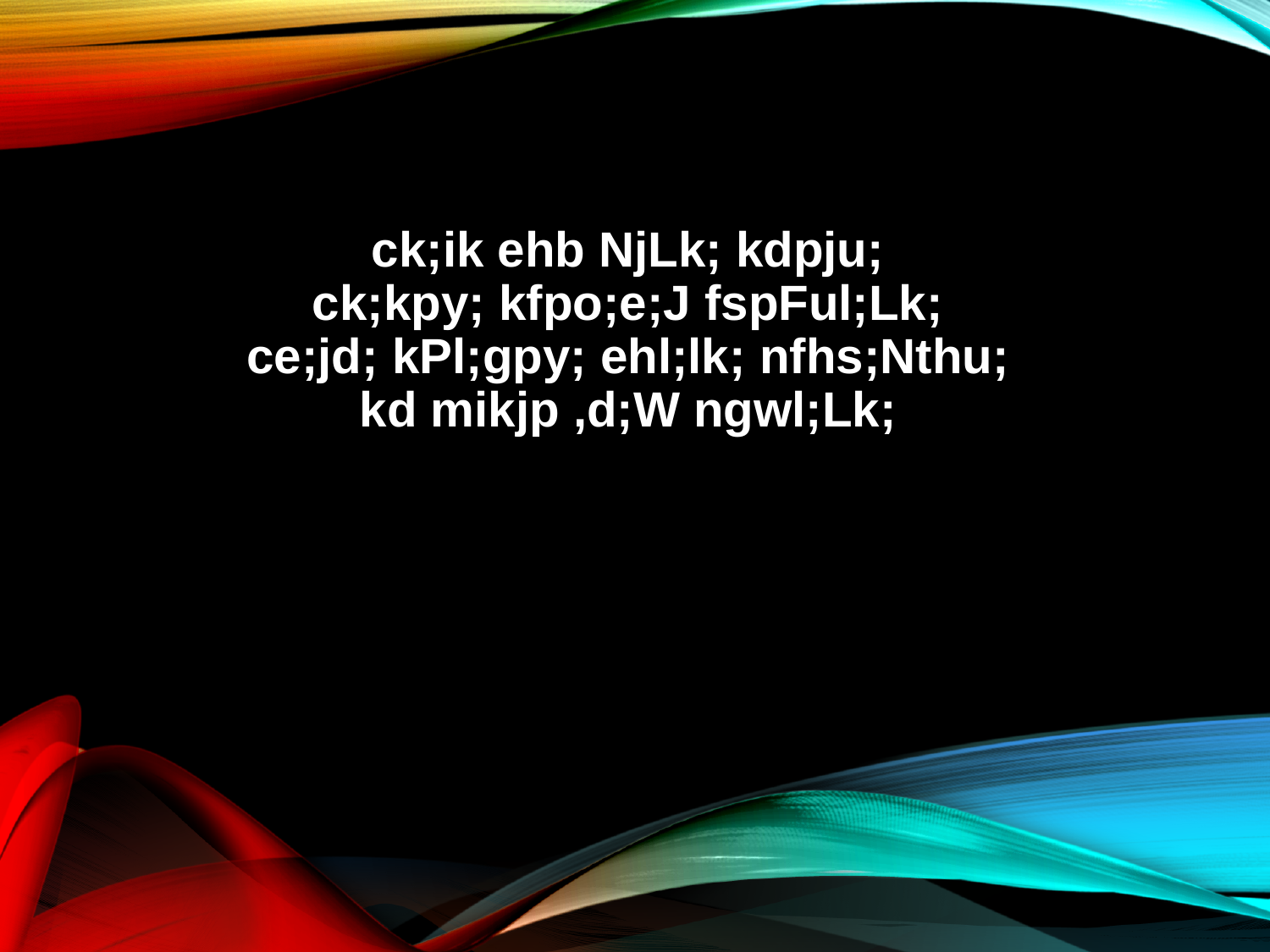

ck;ik ehb NjLk; kdpju;
ck;kpy; kfpo;e;J fspFul;Lk;
ce;jd; kPl;gpy; ehl;lk; nfhs;Nthu;
kd mikjp ,d;W ngwl;Lk;